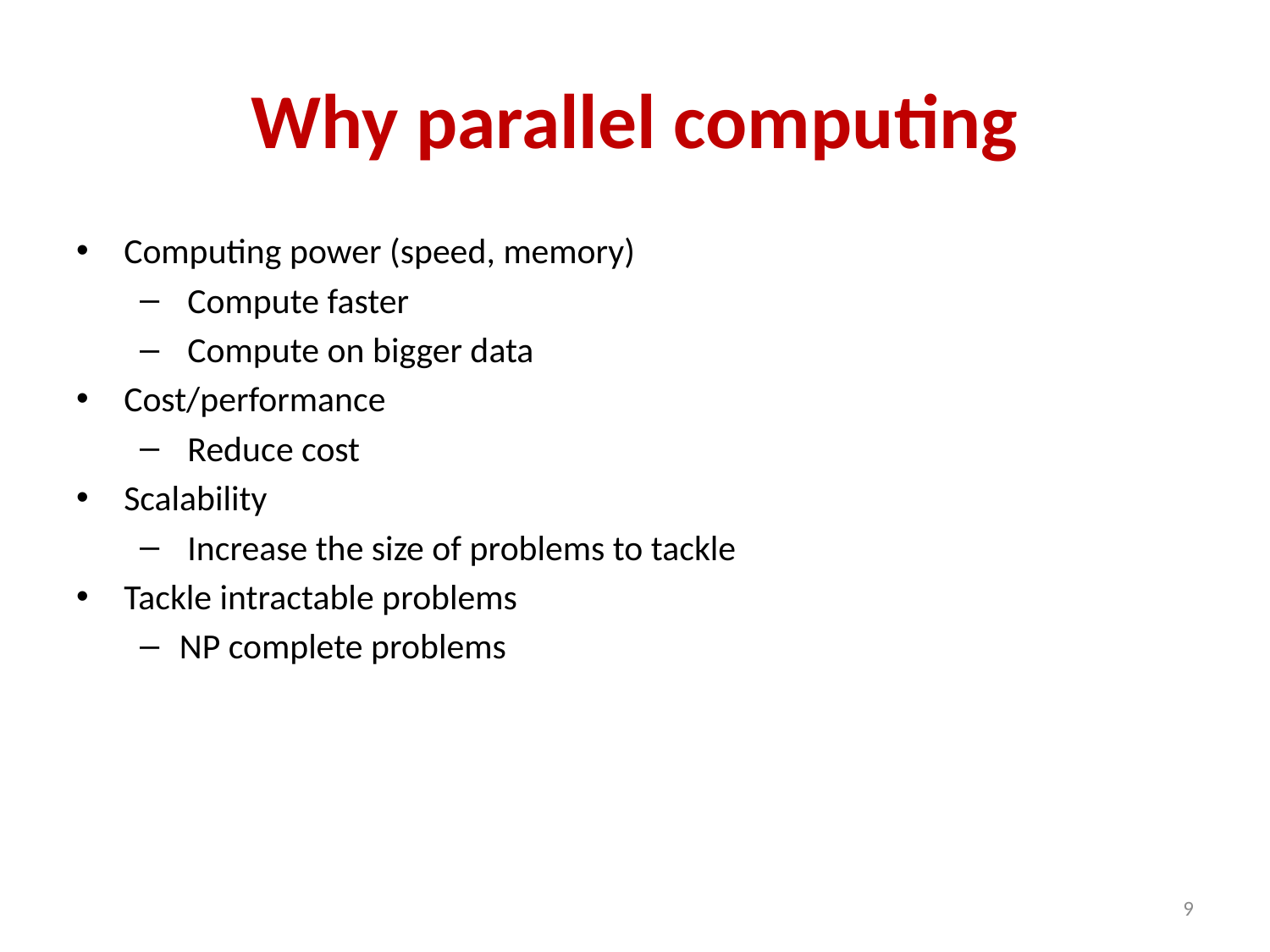

# Why parallel computing
Computing power (speed, memory)
 Compute faster
 Compute on bigger data
Cost/performance
 Reduce cost
Scalability
 Increase the size of problems to tackle
Tackle intractable problems
NP complete problems
9